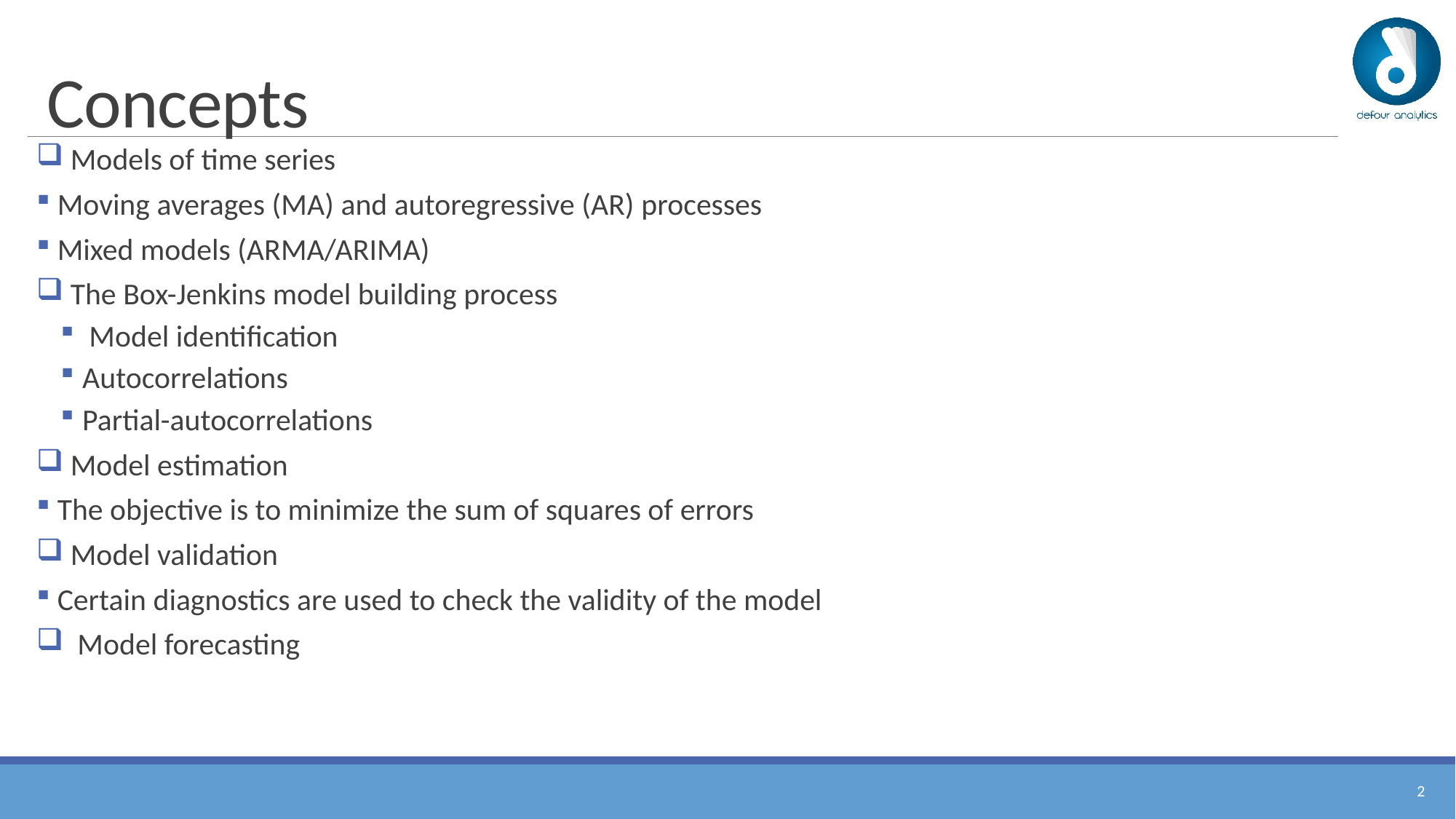

# Concepts
 Models of time series
 Moving averages (MA) and autoregressive (AR) processes
 Mixed models (ARMA/ARIMA)
 The Box-Jenkins model building process
 Model identification
Autocorrelations
Partial-autocorrelations
 Model estimation
 The objective is to minimize the sum of squares of errors
 Model validation
 Certain diagnostics are used to check the validity of the model
  Model forecasting
2